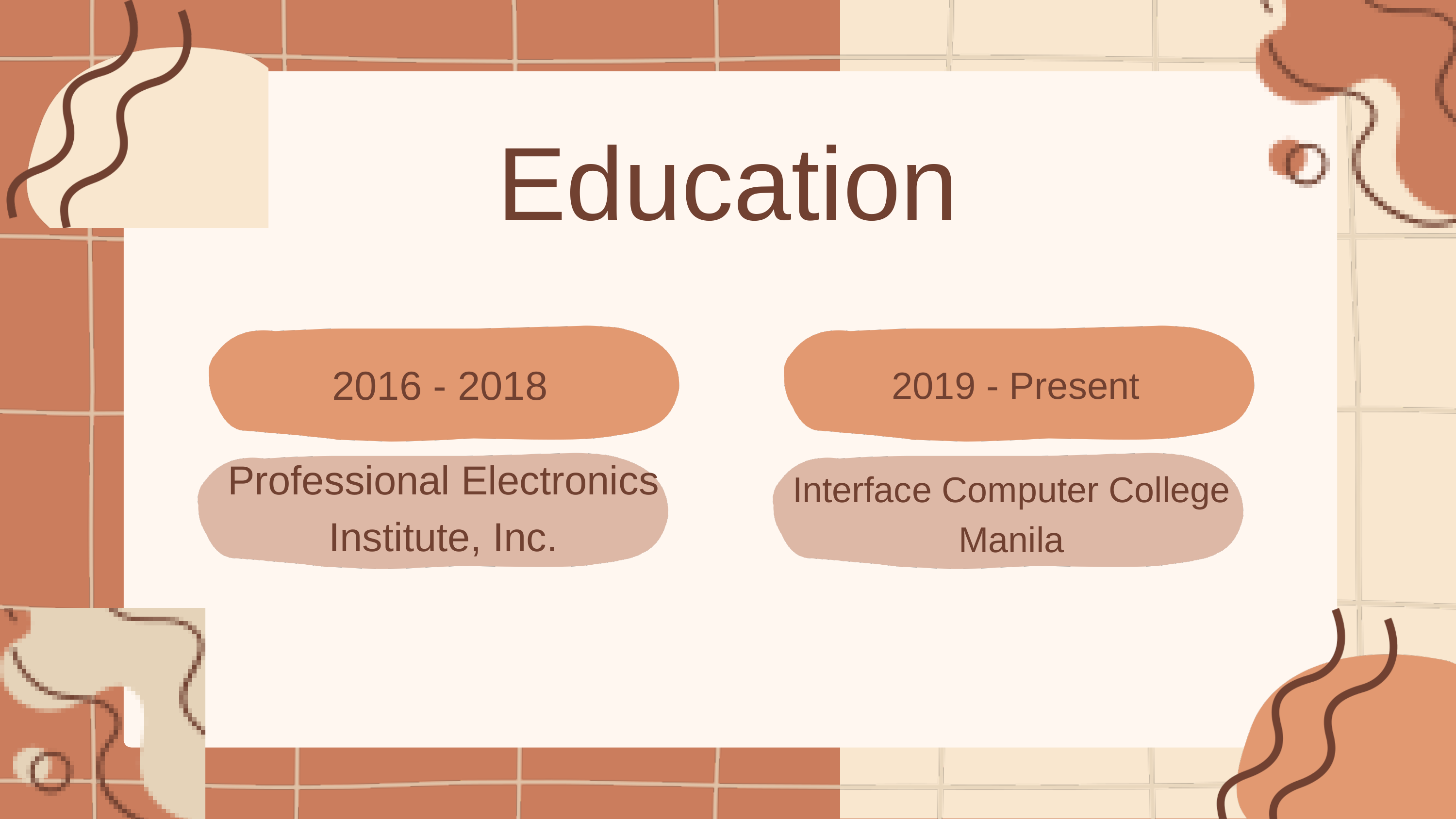

Education

2016 - 2018
2019 - Present
Professional Electronics Institute, Inc.
Interface Computer College Manila